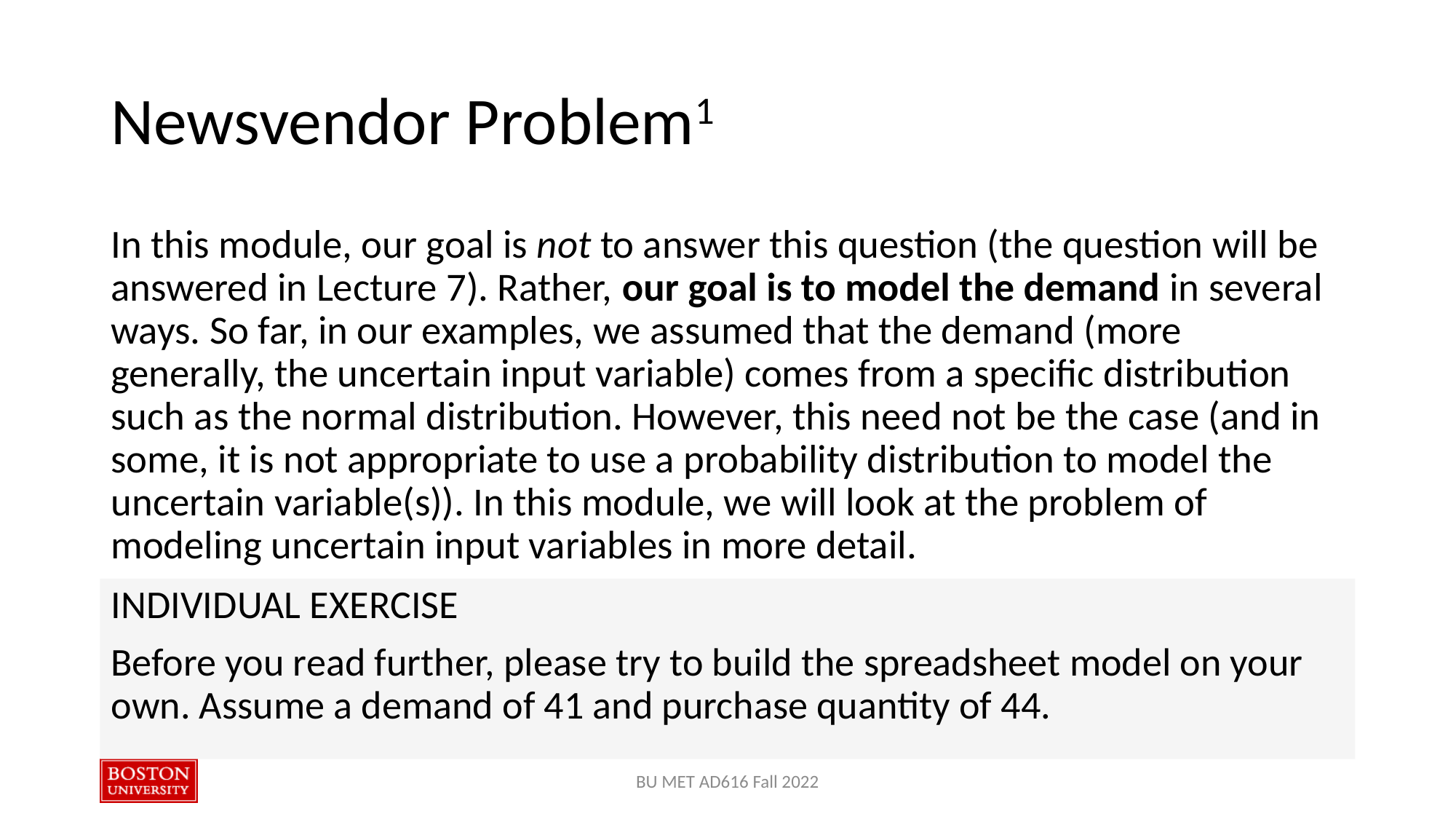

# Newsvendor Problem1
In this module, our goal is not to answer this question (the question will be answered in Lecture 7). Rather, our goal is to model the demand in several ways. So far, in our examples, we assumed that the demand (more generally, the uncertain input variable) comes from a specific distribution such as the normal distribution. However, this need not be the case (and in some, it is not appropriate to use a probability distribution to model the uncertain variable(s)). In this module, we will look at the problem of modeling uncertain input variables in more detail.
INDIVIDUAL EXERCISE
Before you read further, please try to build the spreadsheet model on your own. Assume a demand of 41 and purchase quantity of 44.
BU MET AD616 Fall 2022